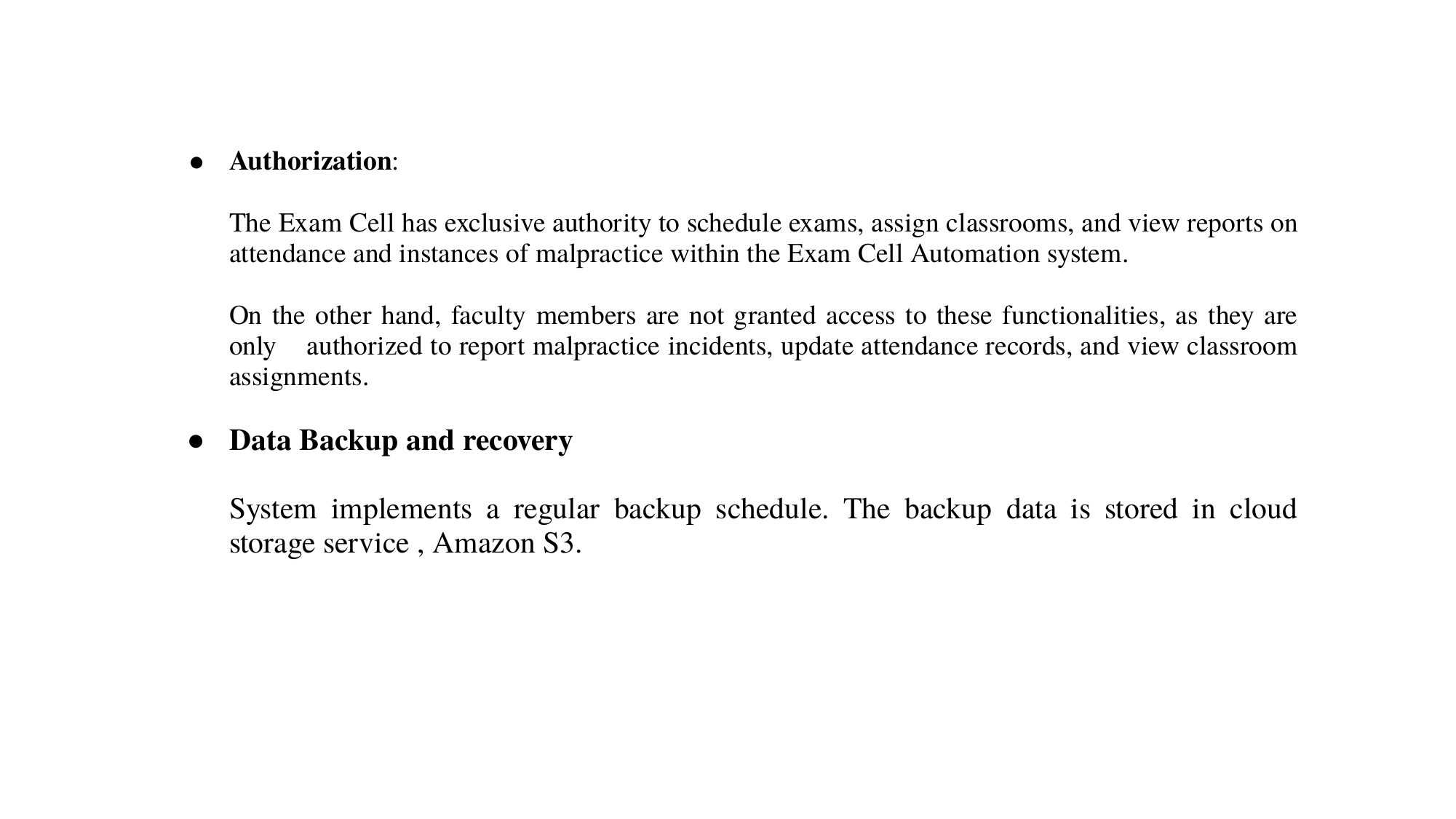

Authorization:

The Exam Cell has exclusive authority to schedule exams, assign classrooms, and view reports on attendance and instances of malpractice within the Exam Cell Automation system.

On the other hand, faculty members are not granted access to these functionalities, as they are only    authorized to report malpractice incidents, update attendance records, and view classroom assignments.

Data Backup and recovery

System implements a regular backup schedule. The backup data is stored in cloud storage service , Amazon S3.